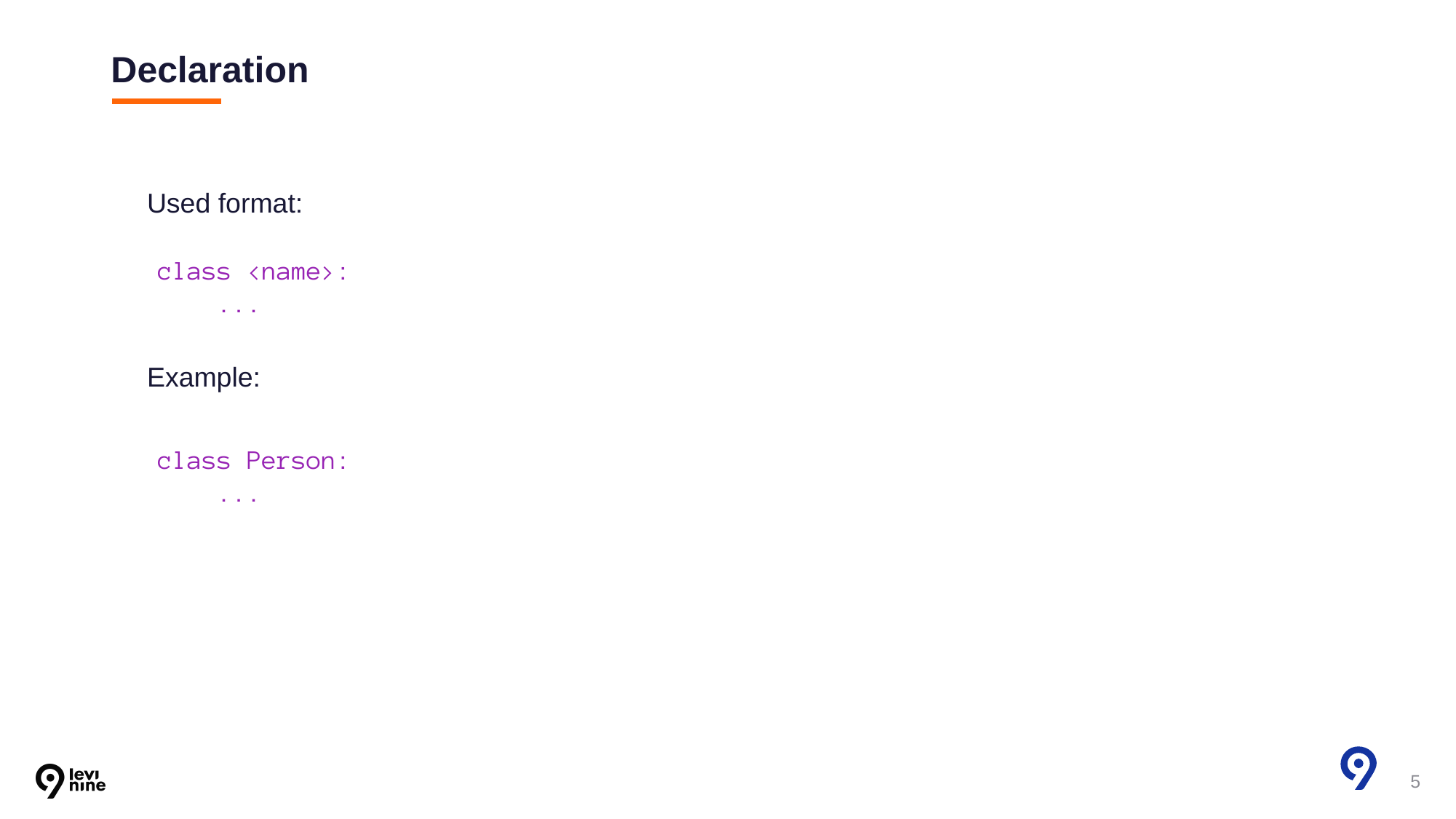

# Declaration
Used format:

class <name>:
    ...

Example:

class Person:
    ...

5